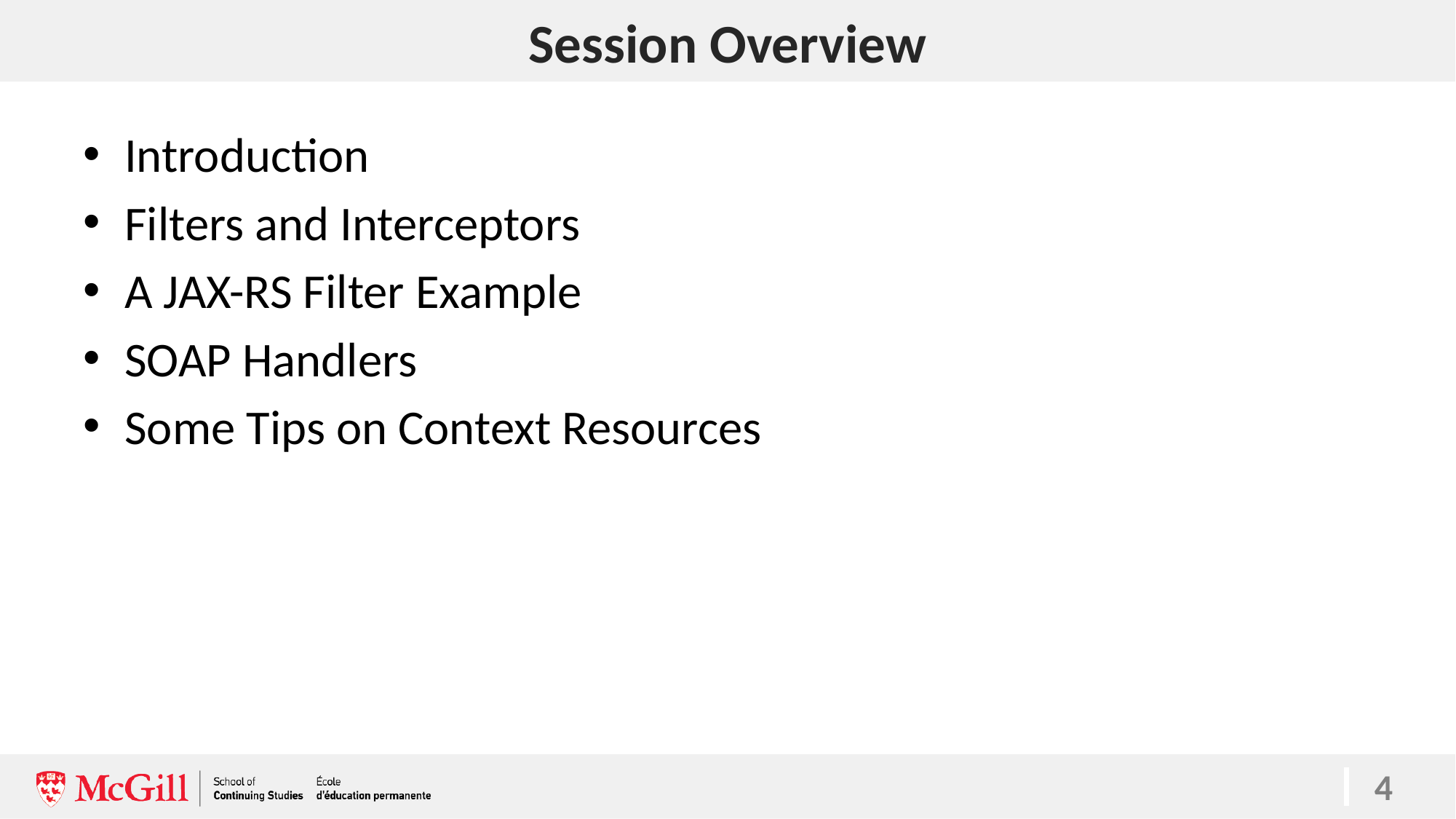

# Session Overview
Introduction
Filters and Interceptors
A JAX-RS Filter Example
SOAP Handlers
Some Tips on Context Resources